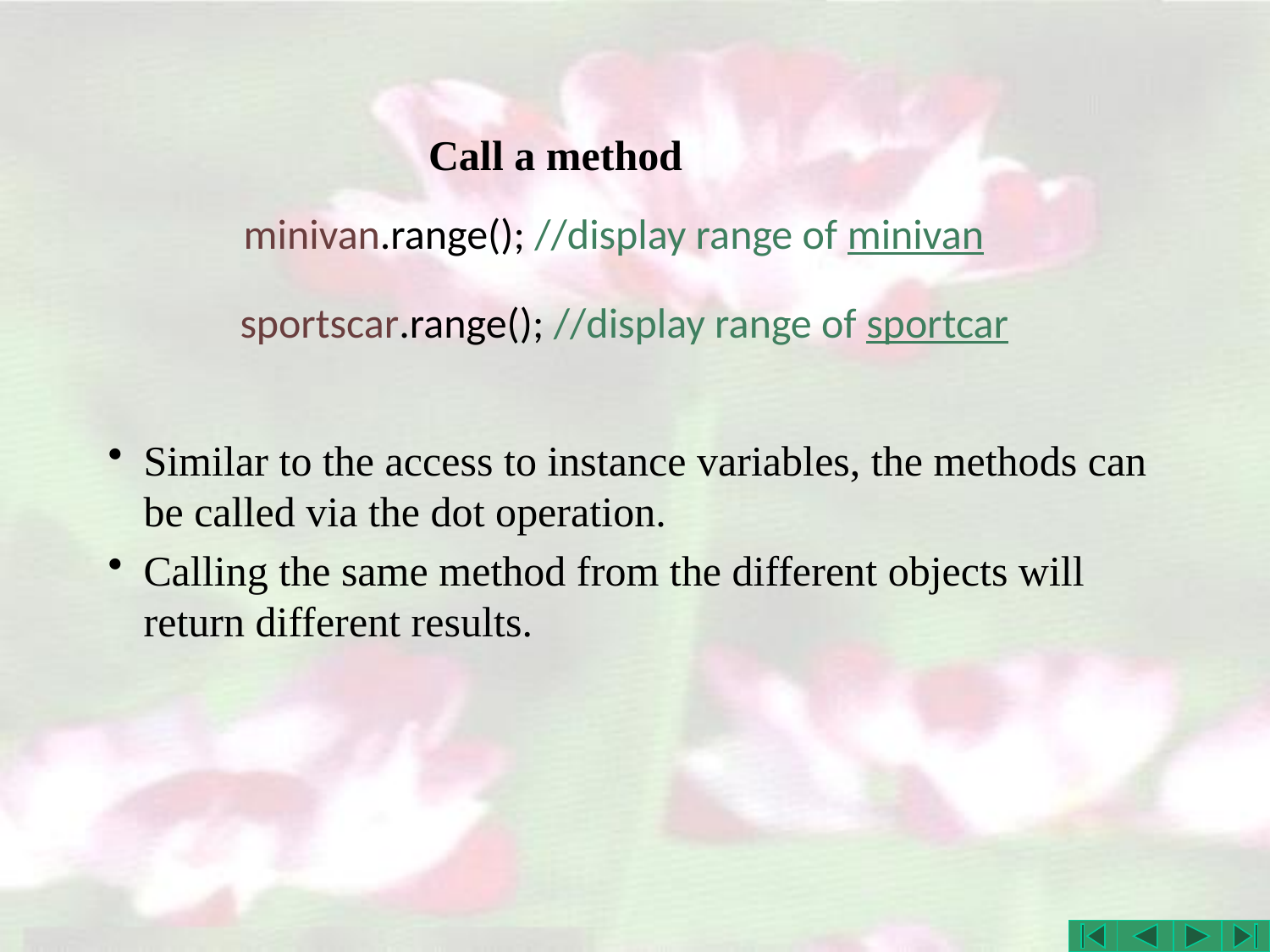

# Call a method
minivan.range(); //display range of minivan
sportscar.range(); //display range of sportcar
Similar to the access to instance variables, the methods can be called via the dot operation.
Calling the same method from the different objects will return different results.